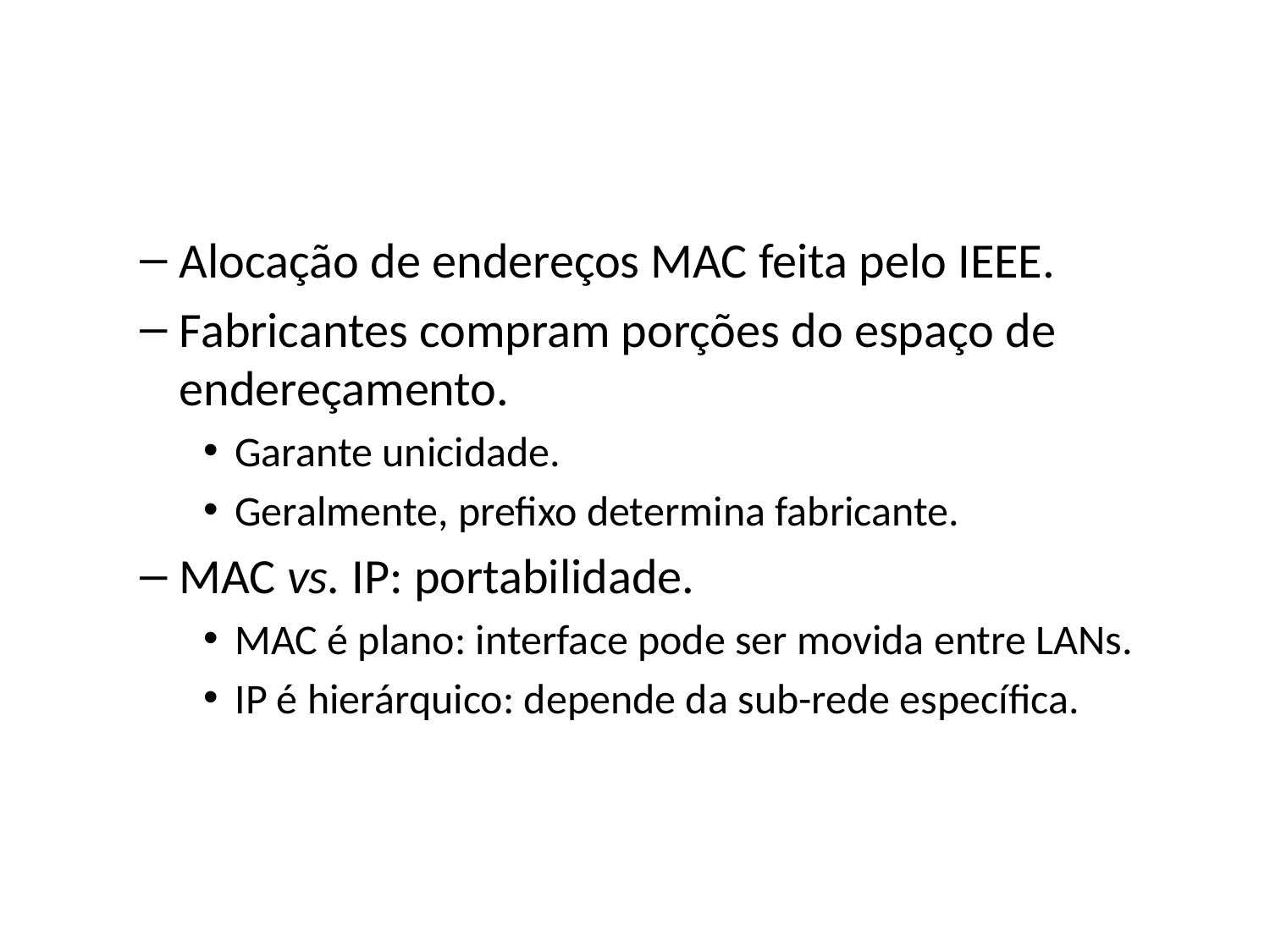

Alocação de endereços MAC feita pelo IEEE.
Fabricantes compram porções do espaço de endereçamento.
Garante unicidade.
Geralmente, prefixo determina fabricante.
MAC vs. IP: portabilidade.
MAC é plano: interface pode ser movida entre LANs.
IP é hierárquico: depende da sub-rede específica.